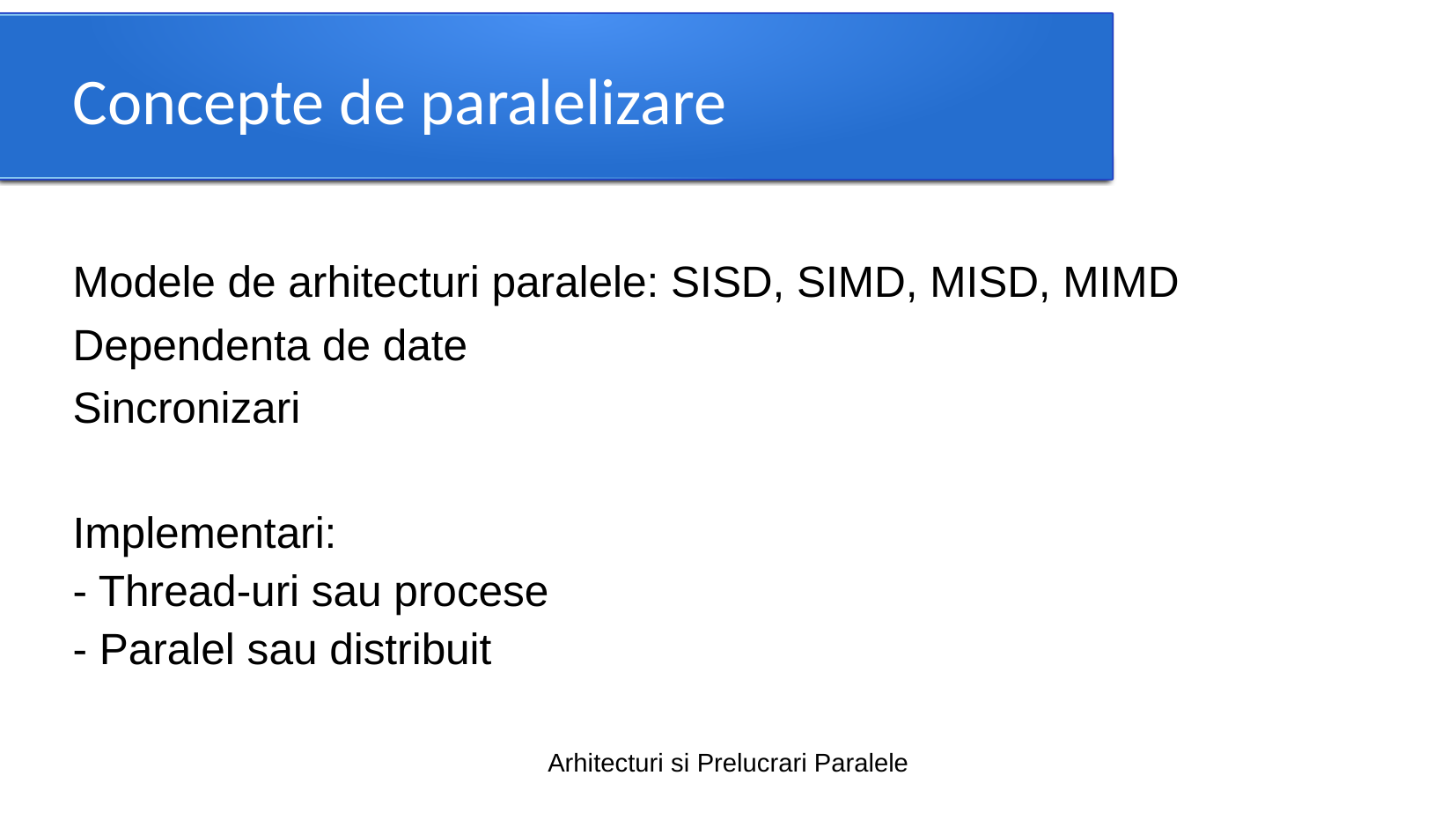

Concepte de paralelizare
Modele de arhitecturi paralele: SISD, SIMD, MISD, MIMD
Dependenta de date
Sincronizari

Implementari:
- Thread-uri sau procese
- Paralel sau distribuit
Arhitecturi si Prelucrari Paralele